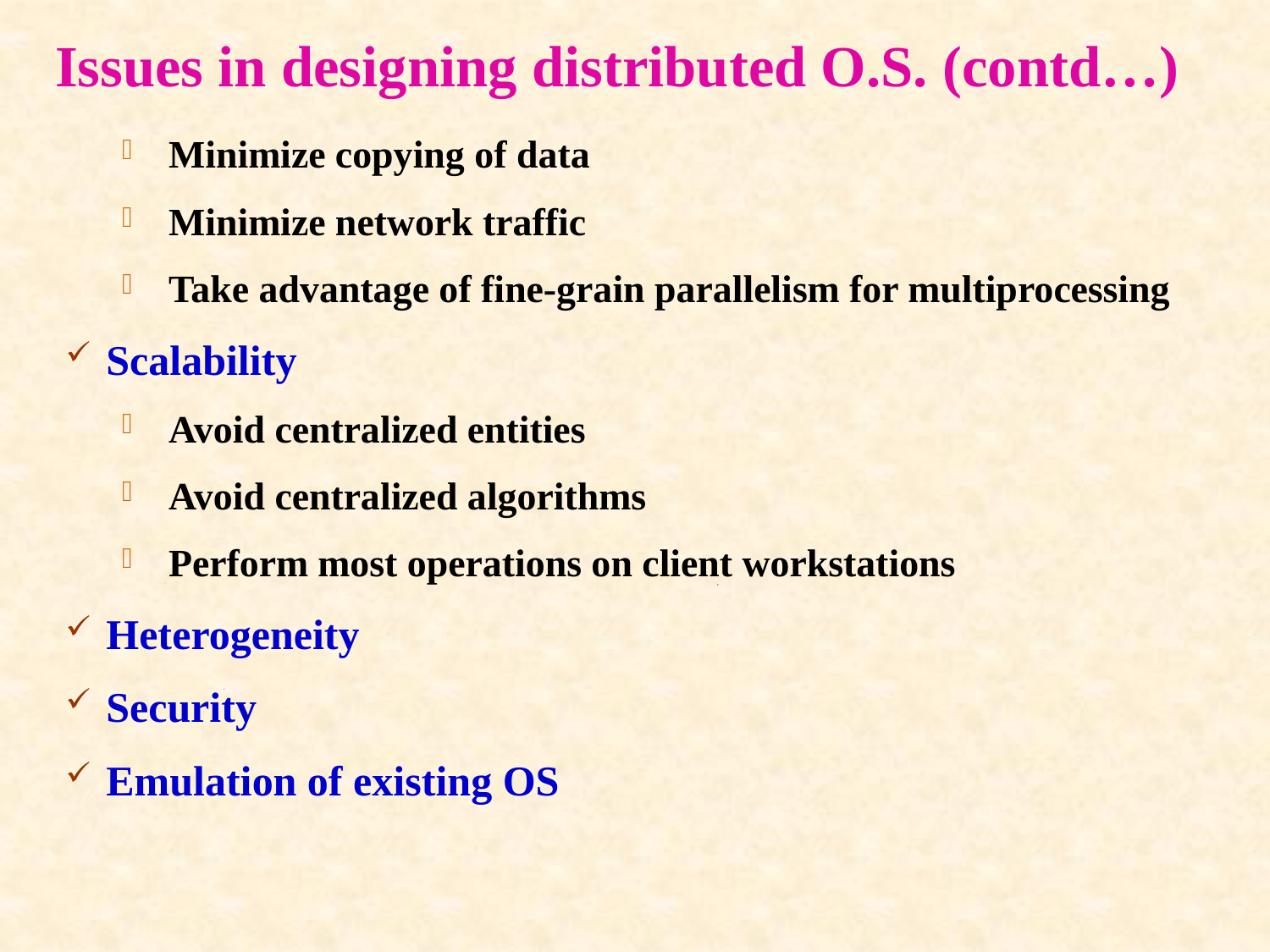

# Issues in designing distributed O.S. (contd…)
Minimize copying of data
Minimize network traffic
Take advantage of fine-grain parallelism for multiprocessing
Scalability
Avoid centralized entities
Avoid centralized algorithms
Perform most operations on client workstations
Heterogeneity
Security
Emulation of existing OS